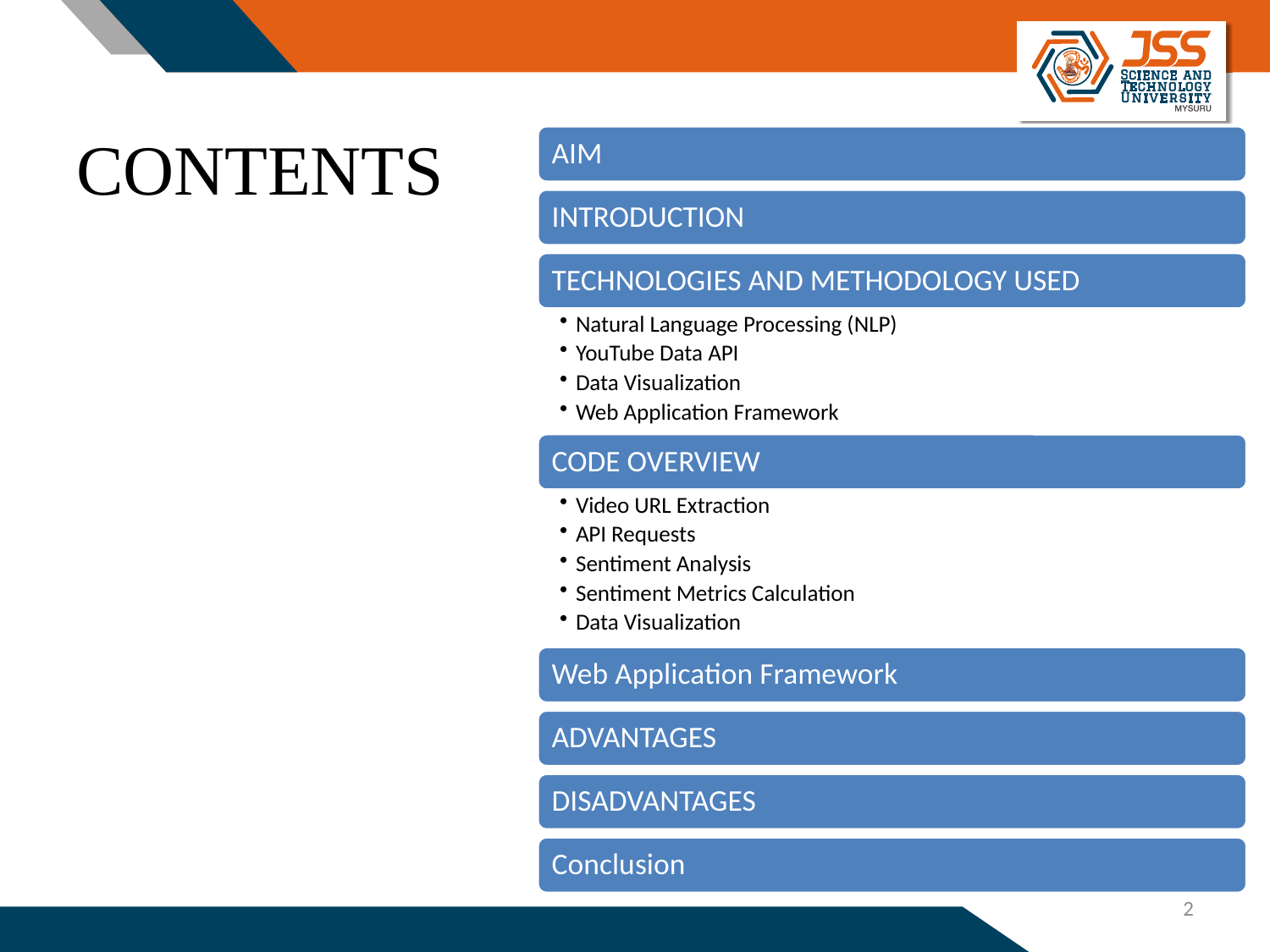

#
CONTENTS
AIM
INTRODUCTION
TECHNOLOGIES AND METHODOLOGY USED
Natural Language Processing (NLP)
YouTube Data API
Data Visualization
Web Application Framework
CODE OVERVIEW
Video URL Extraction
API Requests
Sentiment Analysis
Sentiment Metrics Calculation
Data Visualization
Web Application Framework
ADVANTAGES
DISADVANTAGES
Conclusion
2